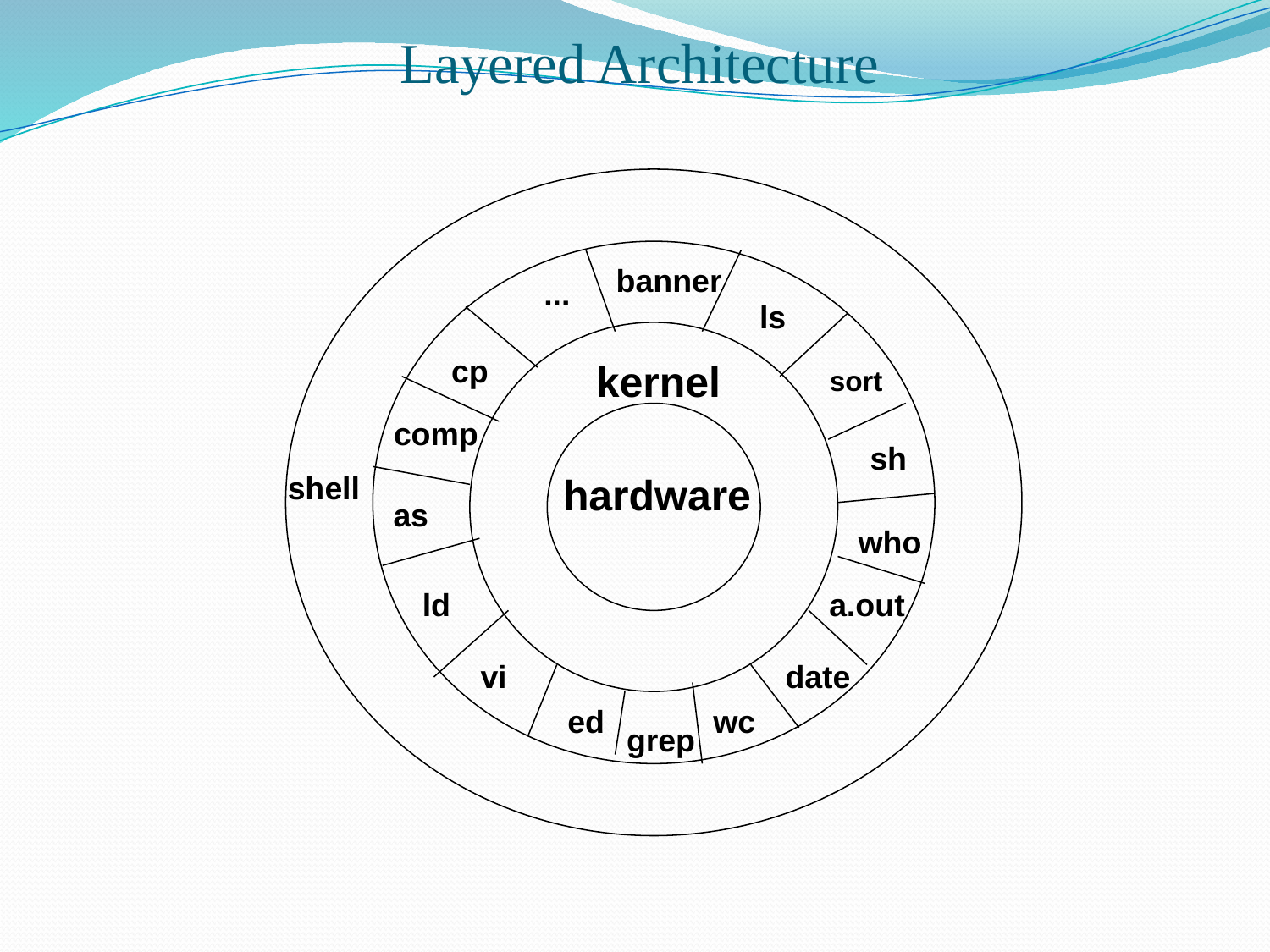

Layered Architecture

banner
...
ls

cp
kernel
sort

comp
sh
shell
hardware

as

who

ld
a.out

vi
date

ed
wc
grep